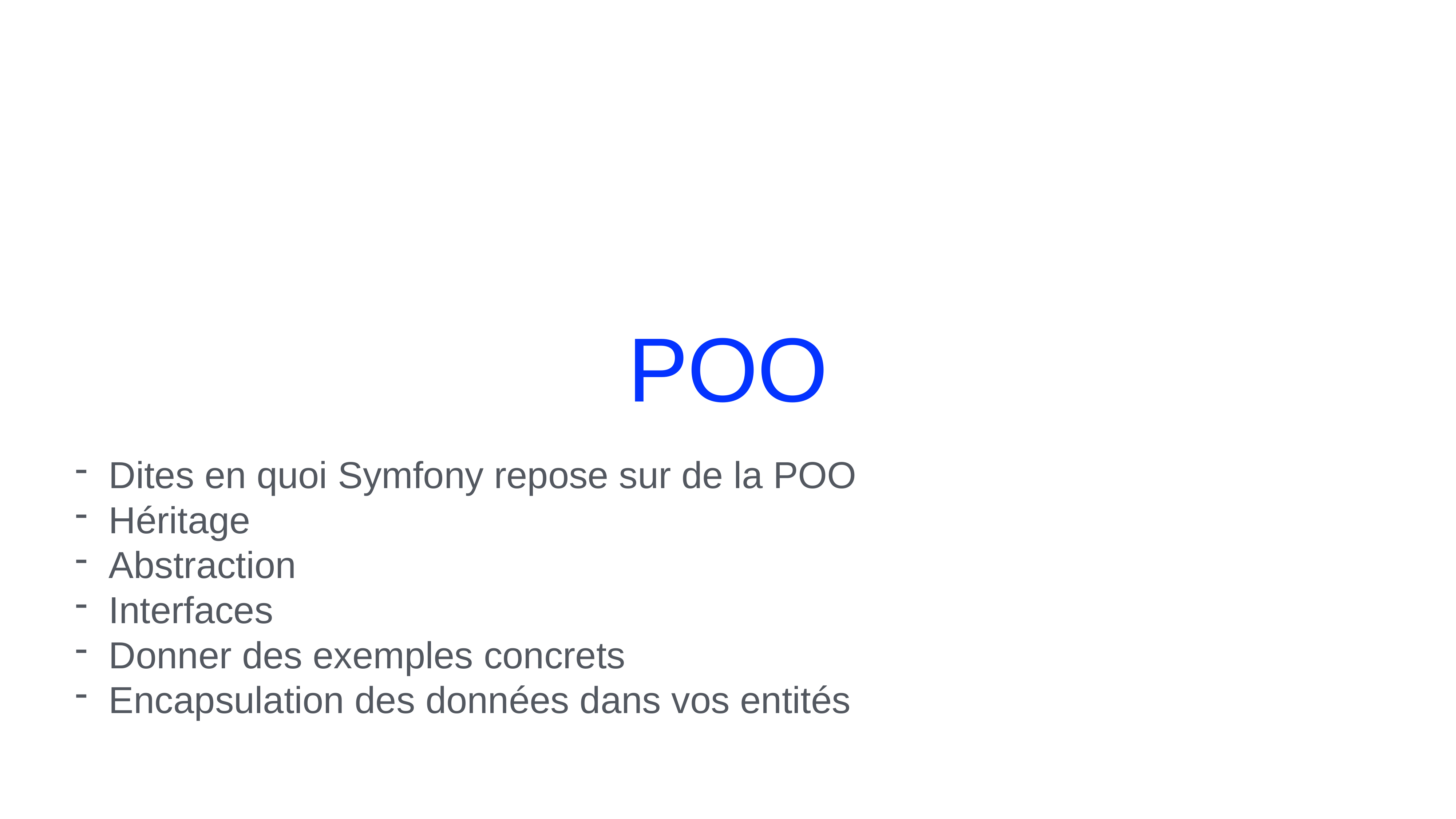

POO
Dites en quoi Symfony repose sur de la POO
Héritage
Abstraction
Interfaces
Donner des exemples concrets
Encapsulation des données dans vos entités